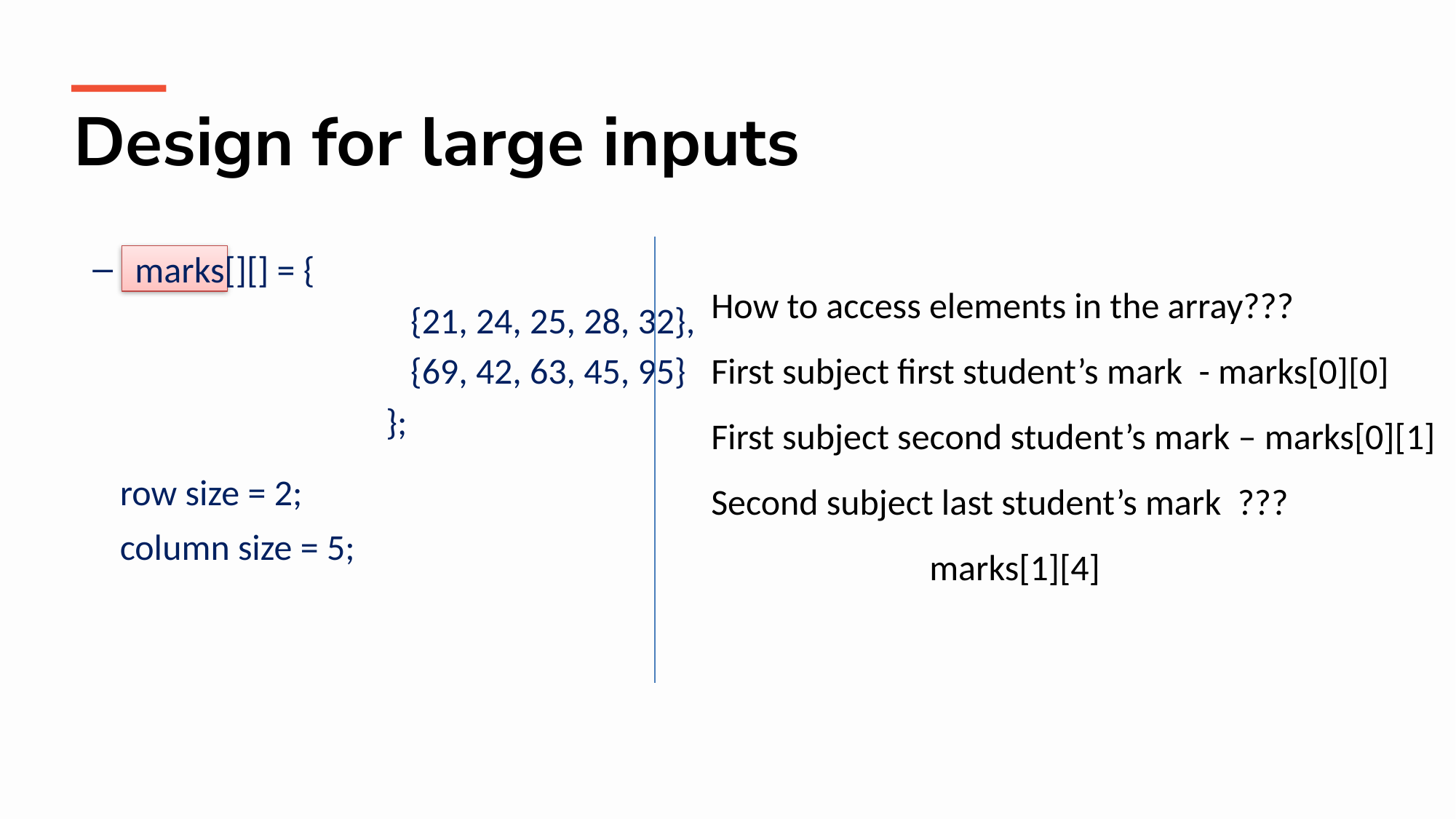

Design for large inputs
 marks[][] = {
			        {21, 24, 25, 28, 32},
			        {69, 42, 63, 45, 95}
			     };

How to access elements in the array???
First subject first student’s mark  - marks[0][0]
First subject second student’s mark – marks[0][1]
Second subject last student’s mark  ???
		marks[1][4]
row size = 2;
column size = 5;